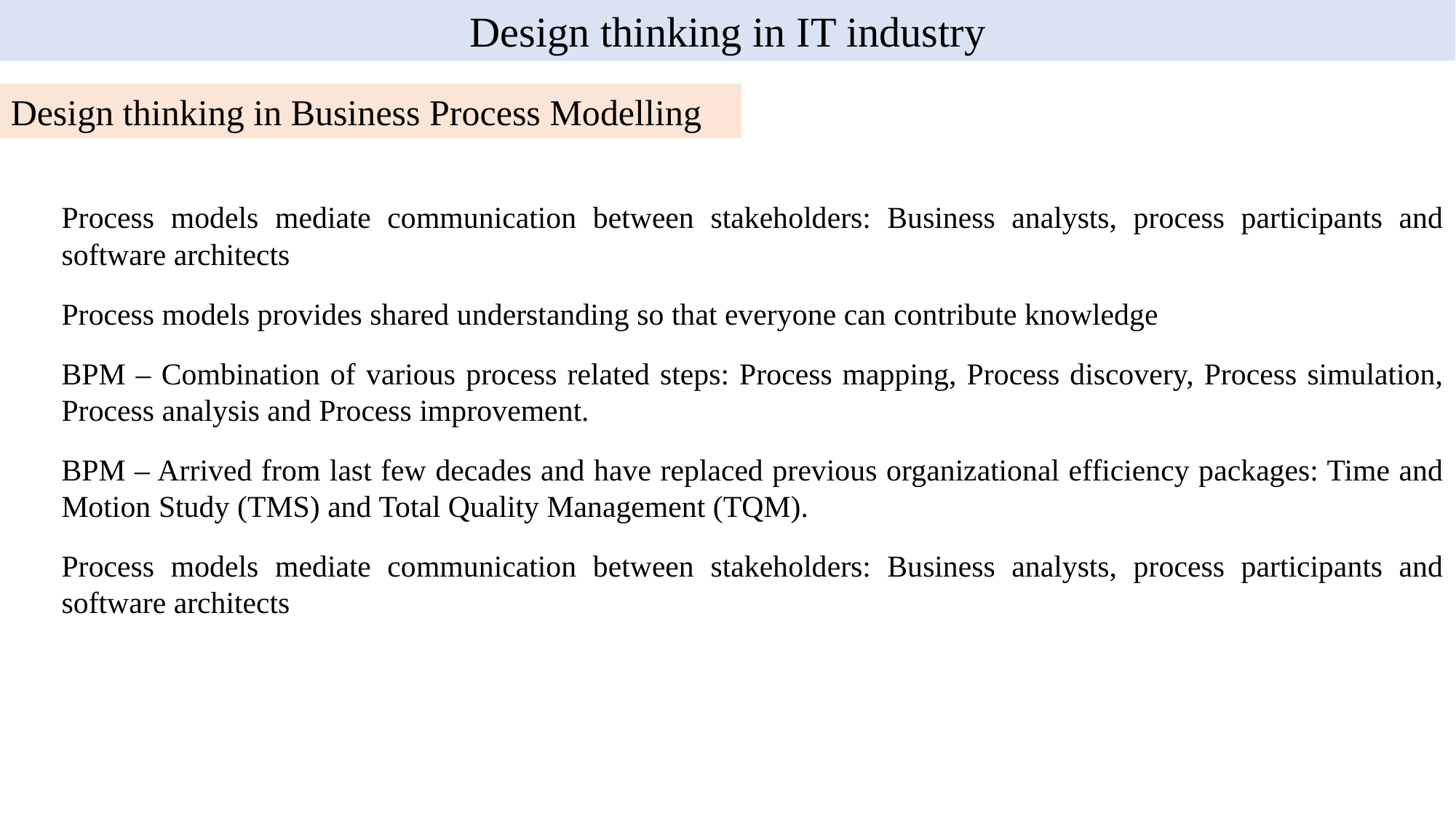

Design thinking in IT industry
Design thinking in Business Process Modelling
Process models mediate communication between stakeholders: Business analysts, process participants and software architects
Process models provides shared understanding so that everyone can contribute knowledge
BPM – Combination of various process related steps: Process mapping, Process discovery, Process simulation, Process analysis and Process improvement.
BPM – Arrived from last few decades and have replaced previous organizational efficiency packages: Time and Motion Study (TMS) and Total Quality Management (TQM).
Process models mediate communication between stakeholders: Business analysts, process participants and software architects